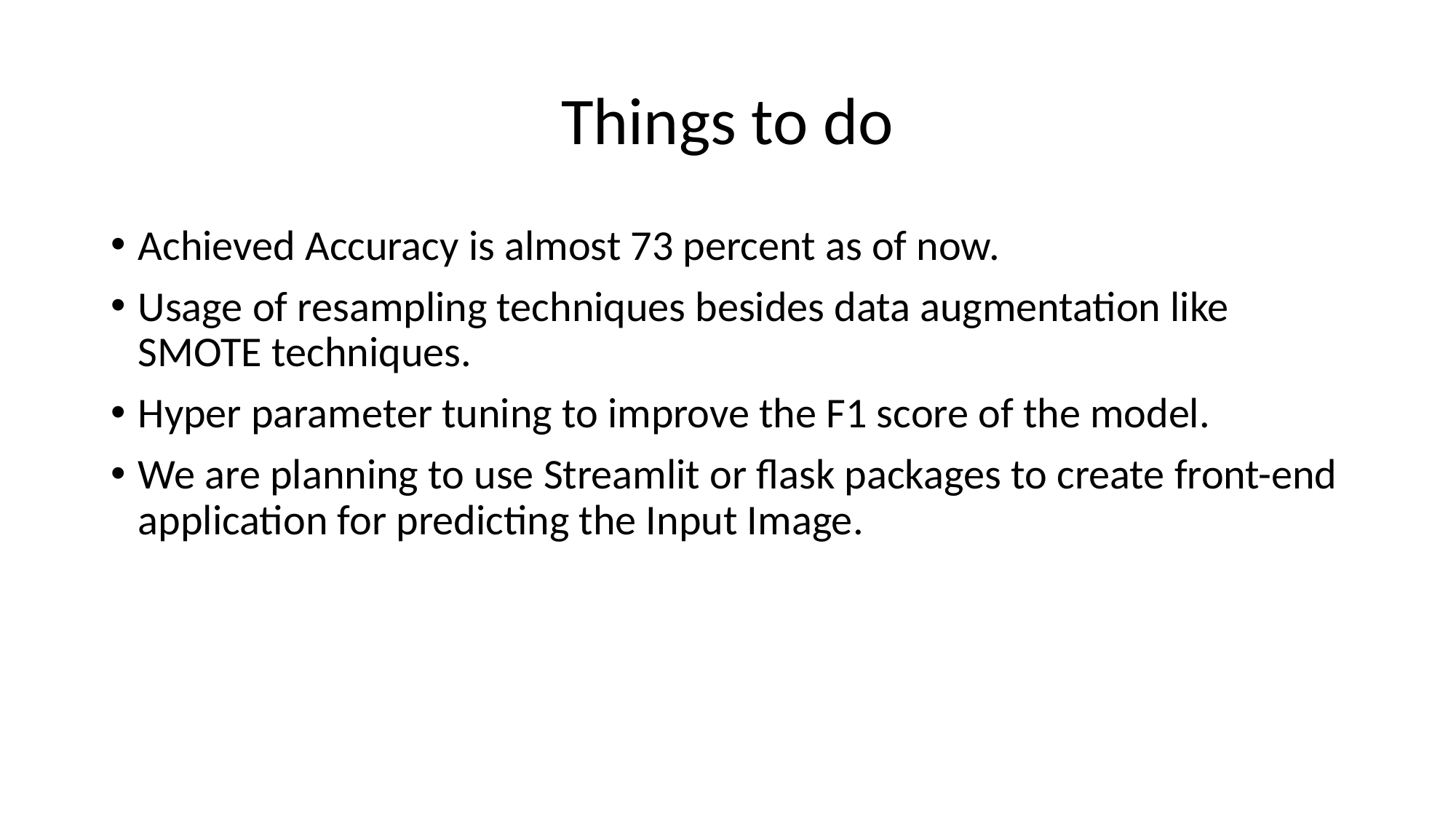

# Things to do
Achieved Accuracy is almost 73 percent as of now.
Usage of resampling techniques besides data augmentation like SMOTE techniques.
Hyper parameter tuning to improve the F1 score of the model.
We are planning to use Streamlit or flask packages to create front-end application for predicting the Input Image.